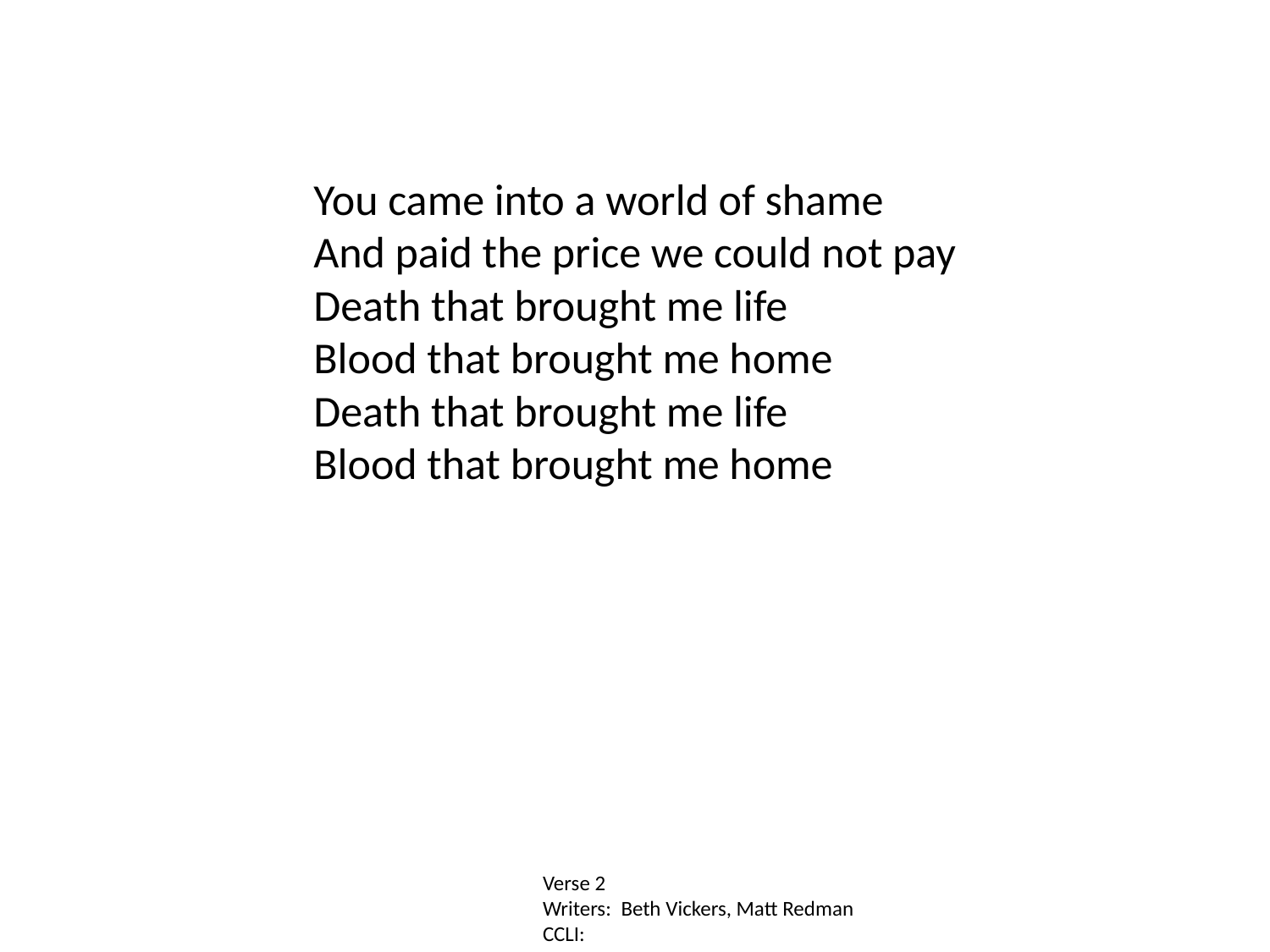

You came into a world of shame
And paid the price we could not pay
Death that brought me life
Blood that brought me home
Death that brought me life
Blood that brought me home

Verse 2
Writers:  Beth Vickers, Matt Redman
CCLI: